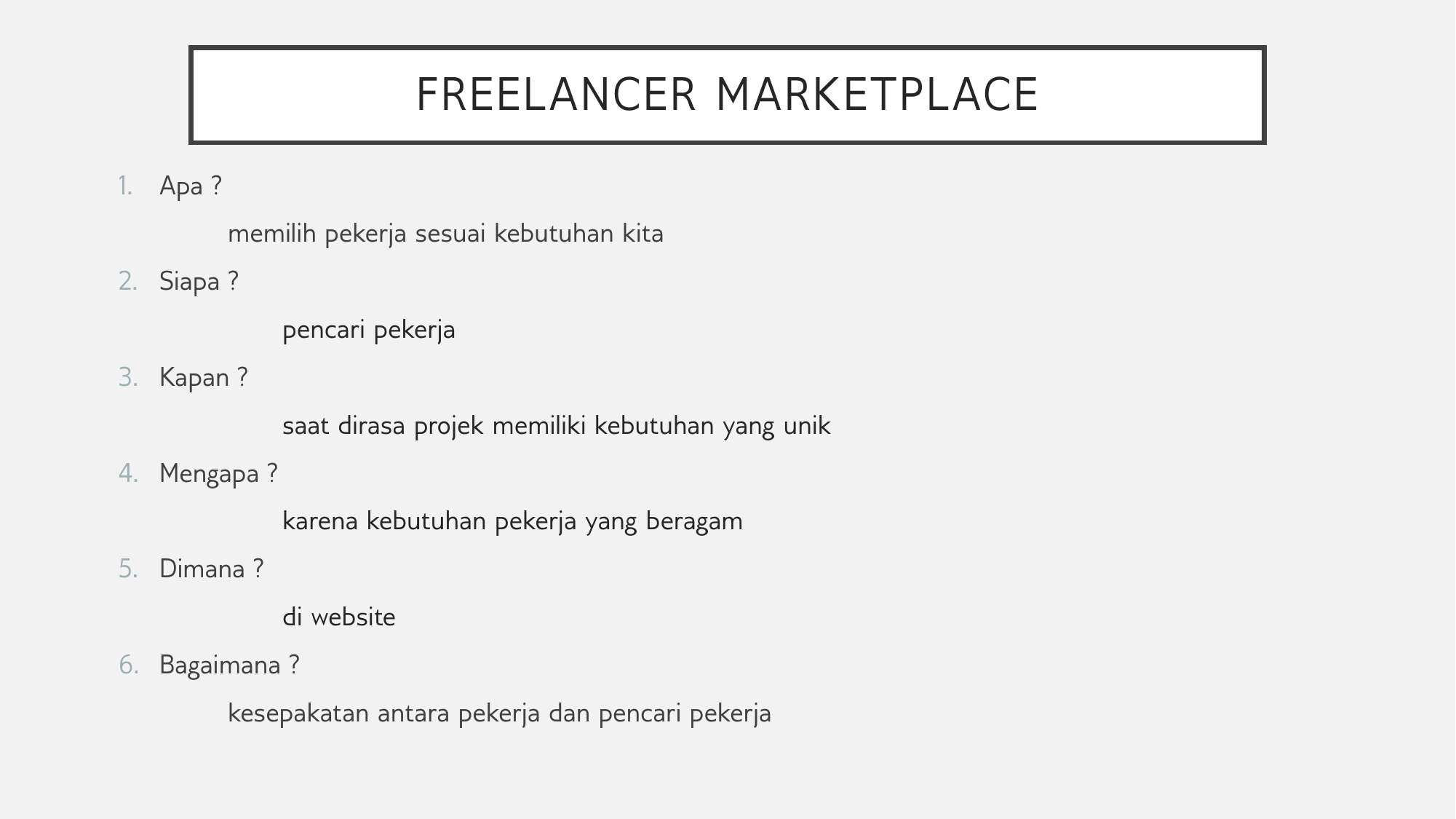

# Freelancer MarketPlace
Apa ?
 	memilih pekerja sesuai kebutuhan kita
Siapa ?
	pencari pekerja
Kapan ?
	saat dirasa projek memiliki kebutuhan yang unik
Mengapa ?
	karena kebutuhan pekerja yang beragam
Dimana ?
	di website
Bagaimana ?
	kesepakatan antara pekerja dan pencari pekerja